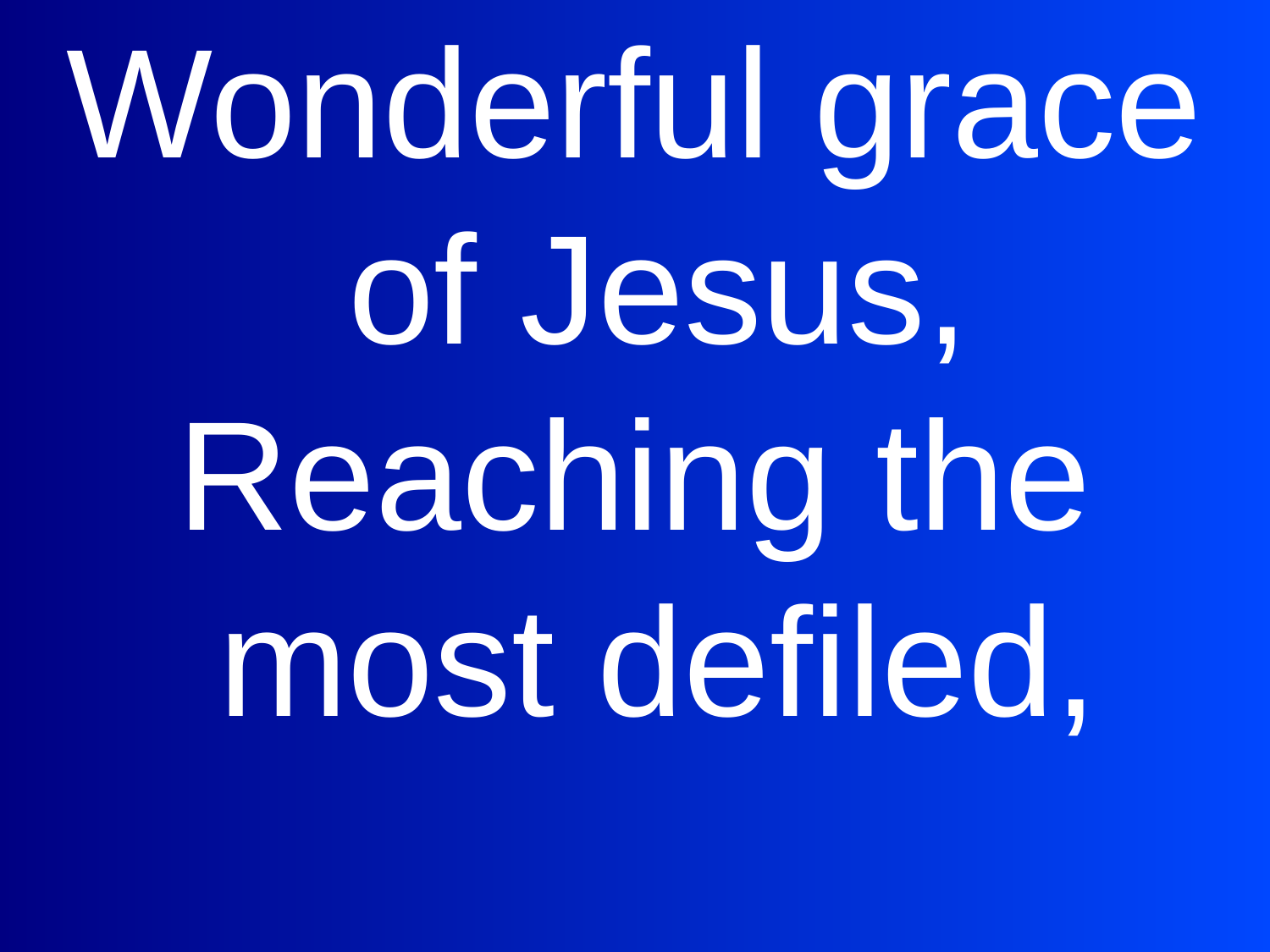

Wonderful grace of Jesus,
Reaching the most defiled,